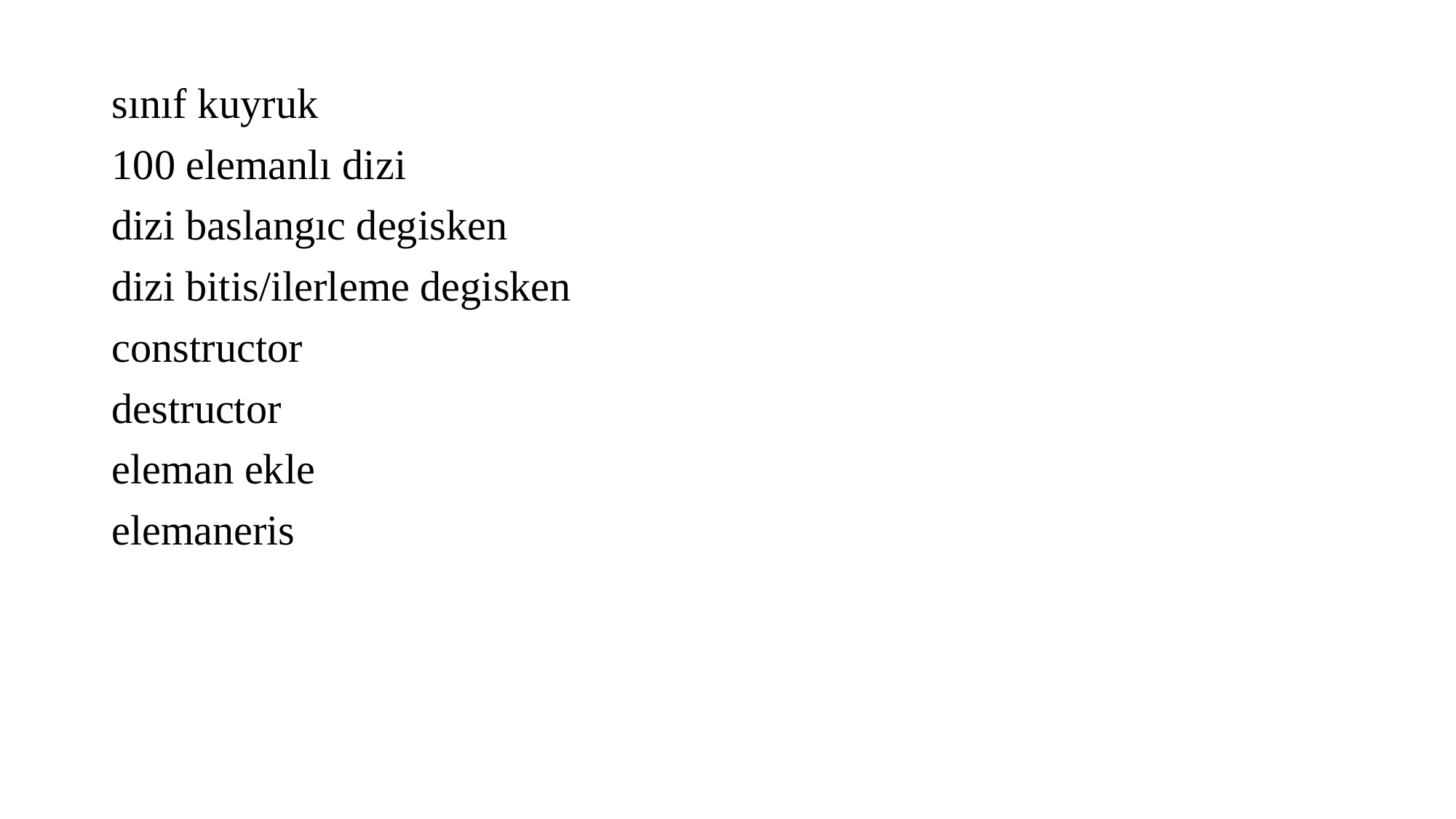

sınıf kuyruk
 100 elemanlı dizi
 dizi baslangıc degisken
 dizi bitis/ilerleme degisken
 constructor
 destructor
 eleman ekle
 elemaneris